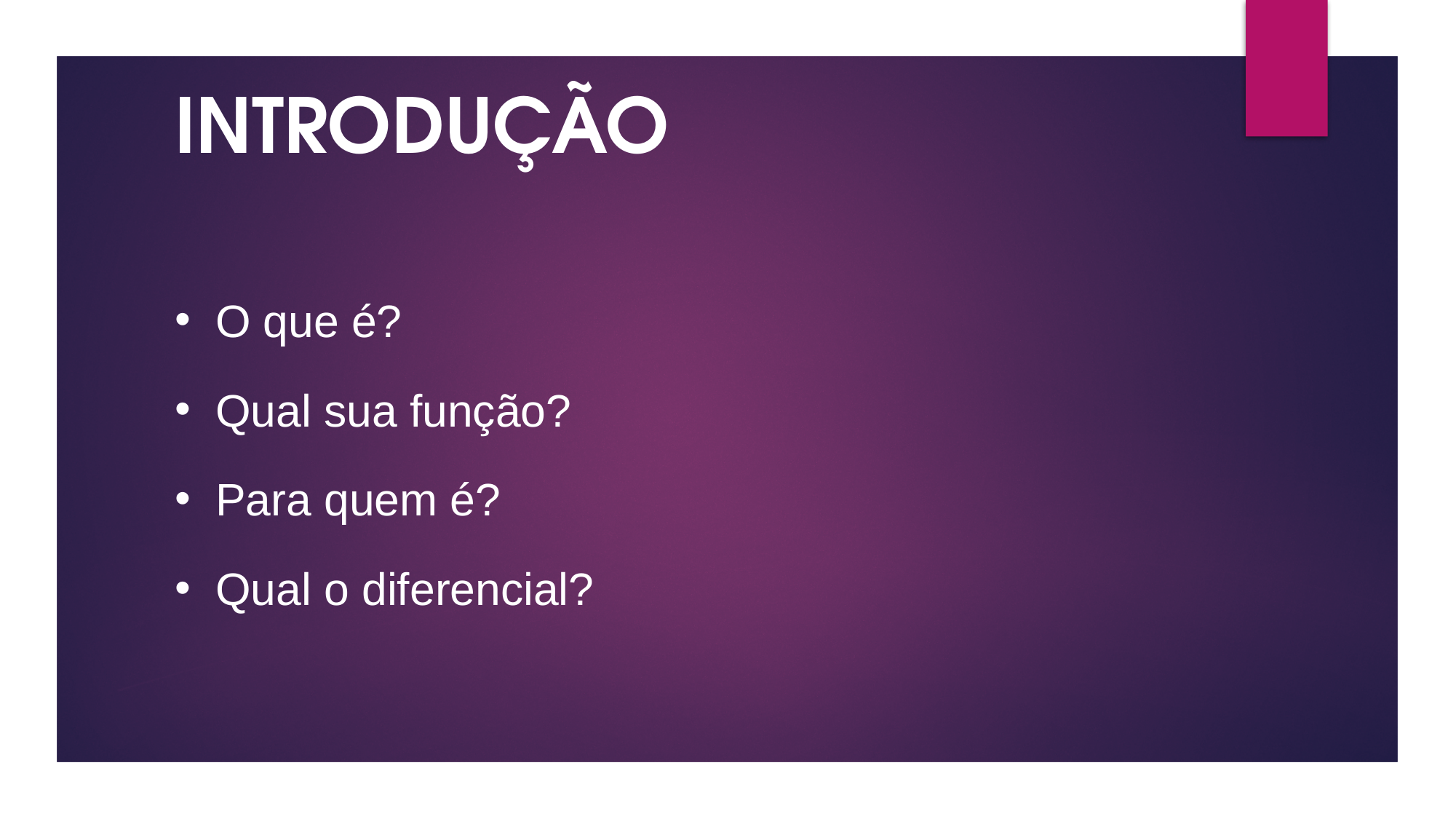

INTRODUÇÃO

O que é?
Qual sua função?
Para quem é?
Qual o diferencial?